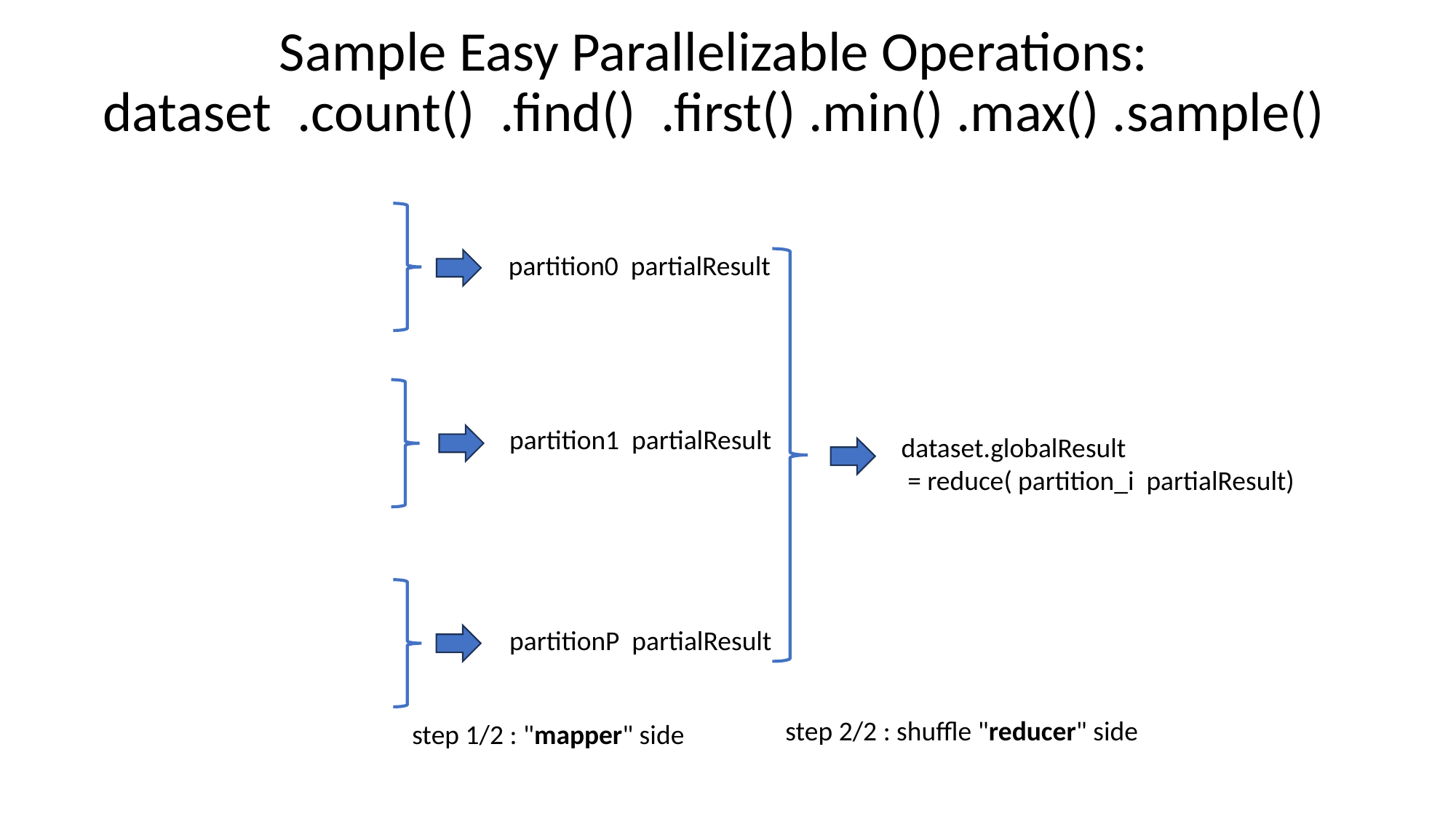

Sample Easy Parallelizable Operations:
dataset  .count()  .find()  .first() .min() .max() .sample()

partition0  partialResult

partition1  partialResult
dataset.globalResult
 = reduce( partition_i  partialResult)

partitionP  partialResult

step 2/2 : shuffle "reducer" side
step 1/2 : "mapper" side